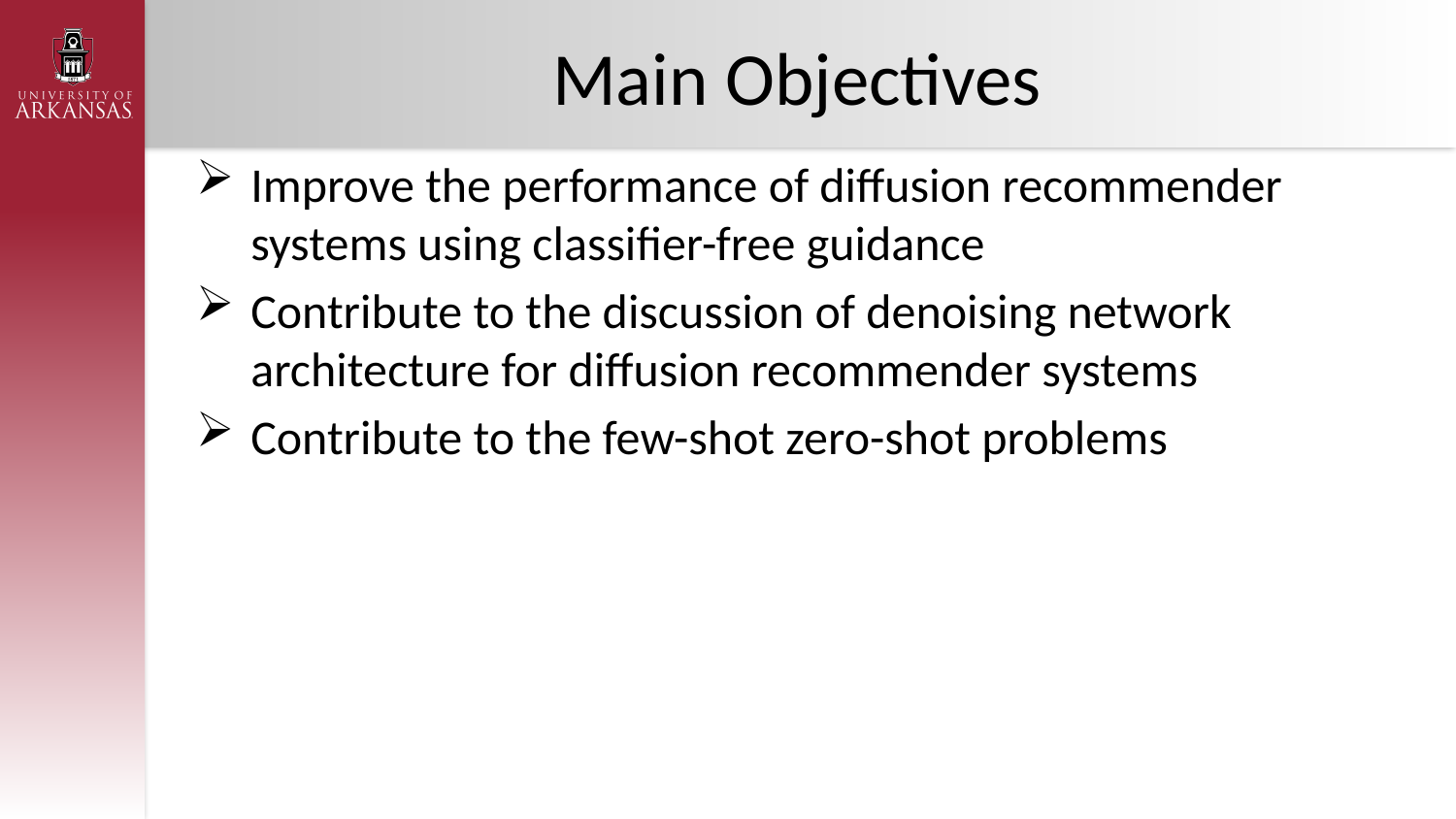

# Main Objectives
Improve the performance of diffusion recommender systems using classifier-free guidance
Contribute to the discussion of denoising network architecture for diffusion recommender systems
Contribute to the few-shot zero-shot problems